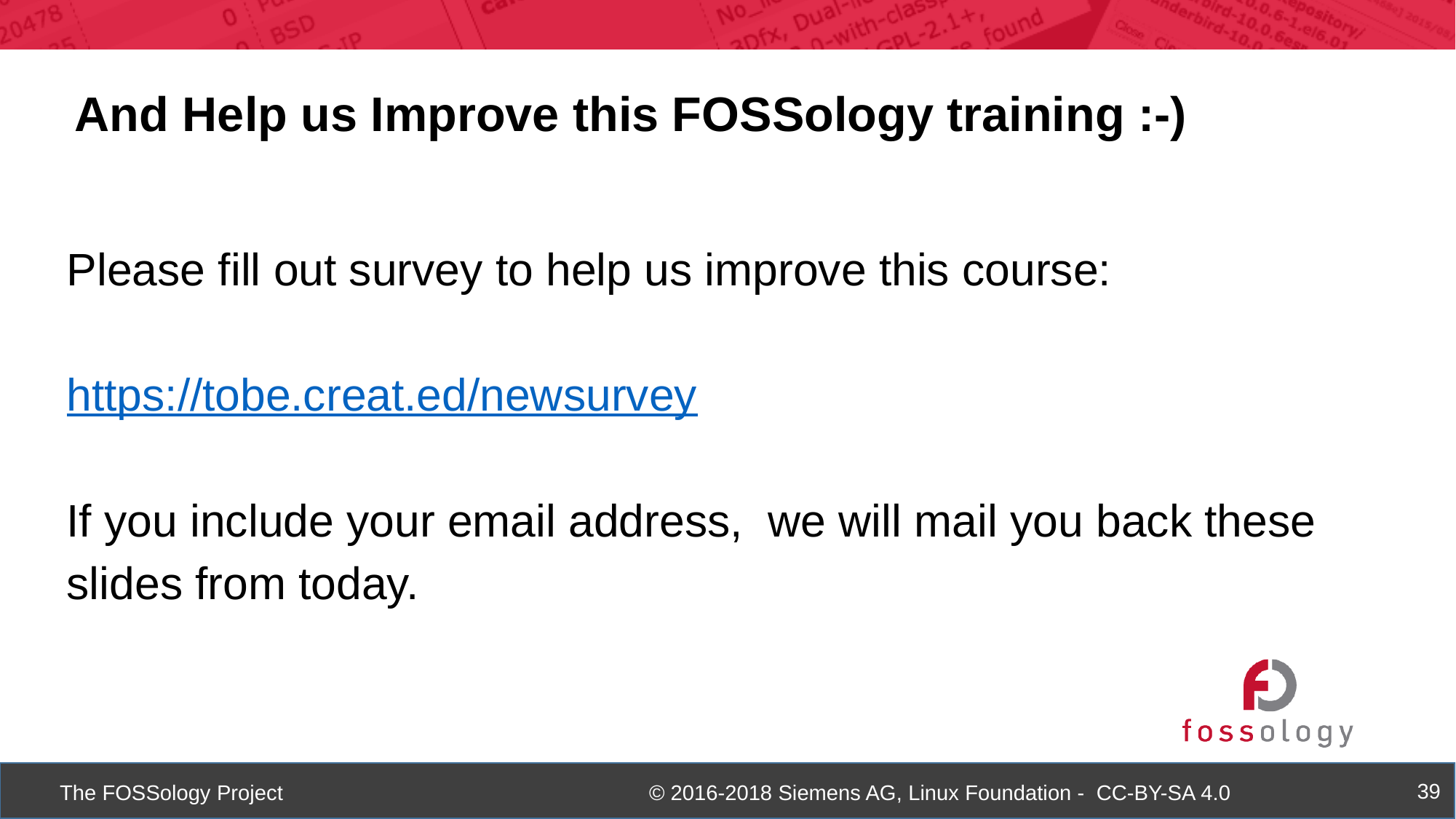

And Help us Improve this FOSSology training :-)
Please fill out survey to help us improve this course:

https://tobe.creat.ed/newsurvey

If you include your email address,  we will mail you back these slides from today.